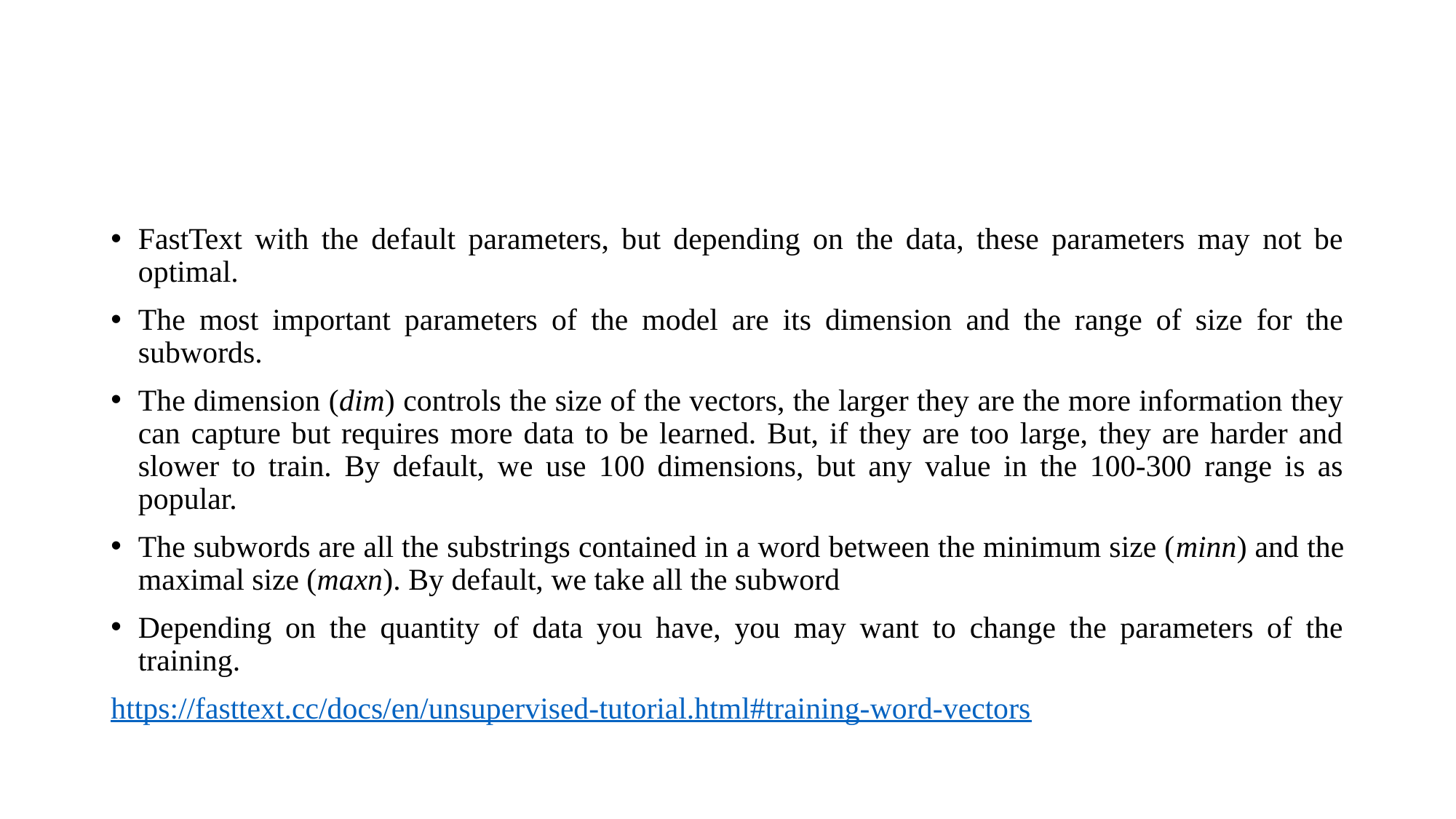

#
FastText with the default parameters, but depending on the data, these parameters may not be optimal.
The most important parameters of the model are its dimension and the range of size for the subwords.
The dimension (dim) controls the size of the vectors, the larger they are the more information they can capture but requires more data to be learned. But, if they are too large, they are harder and slower to train. By default, we use 100 dimensions, but any value in the 100-300 range is as popular.
The subwords are all the substrings contained in a word between the minimum size (minn) and the maximal size (maxn). By default, we take all the subword
Depending on the quantity of data you have, you may want to change the parameters of the training.
https://fasttext.cc/docs/en/unsupervised-tutorial.html#training-word-vectors